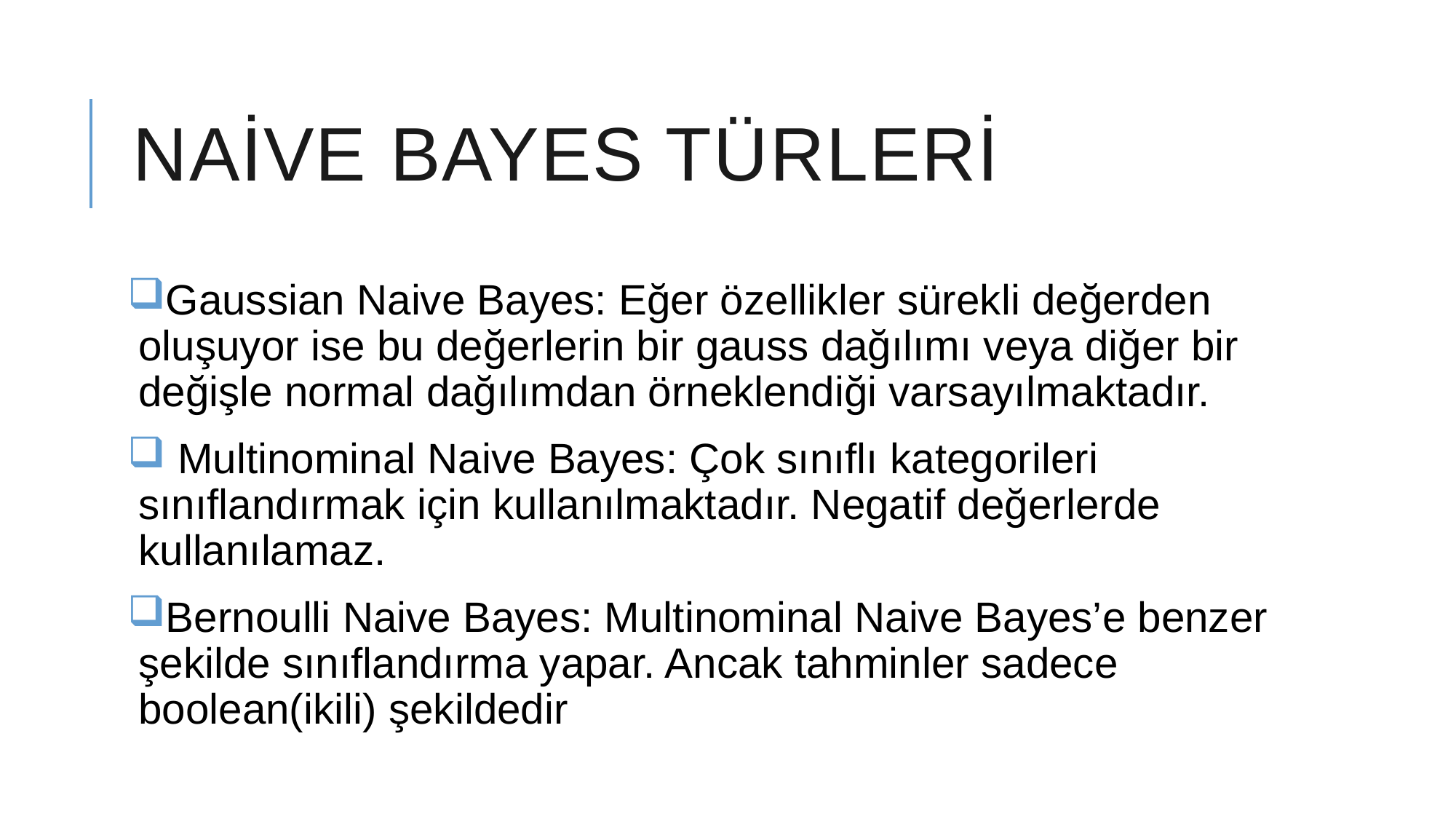

# Naive Bayes Türleri
Gaussian Naive Bayes: Eğer özellikler sürekli değerden oluşuyor ise bu değerlerin bir gauss dağılımı veya diğer bir değişle normal dağılımdan örneklendiği varsayılmaktadır.
 Multinominal Naive Bayes: Çok sınıflı kategorileri sınıflandırmak için kullanılmaktadır. Negatif değerlerde kullanılamaz.
Bernoulli Naive Bayes: Multinominal Naive Bayes’e benzer şekilde sınıflandırma yapar. Ancak tahminler sadece boolean(ikili) şekildedir